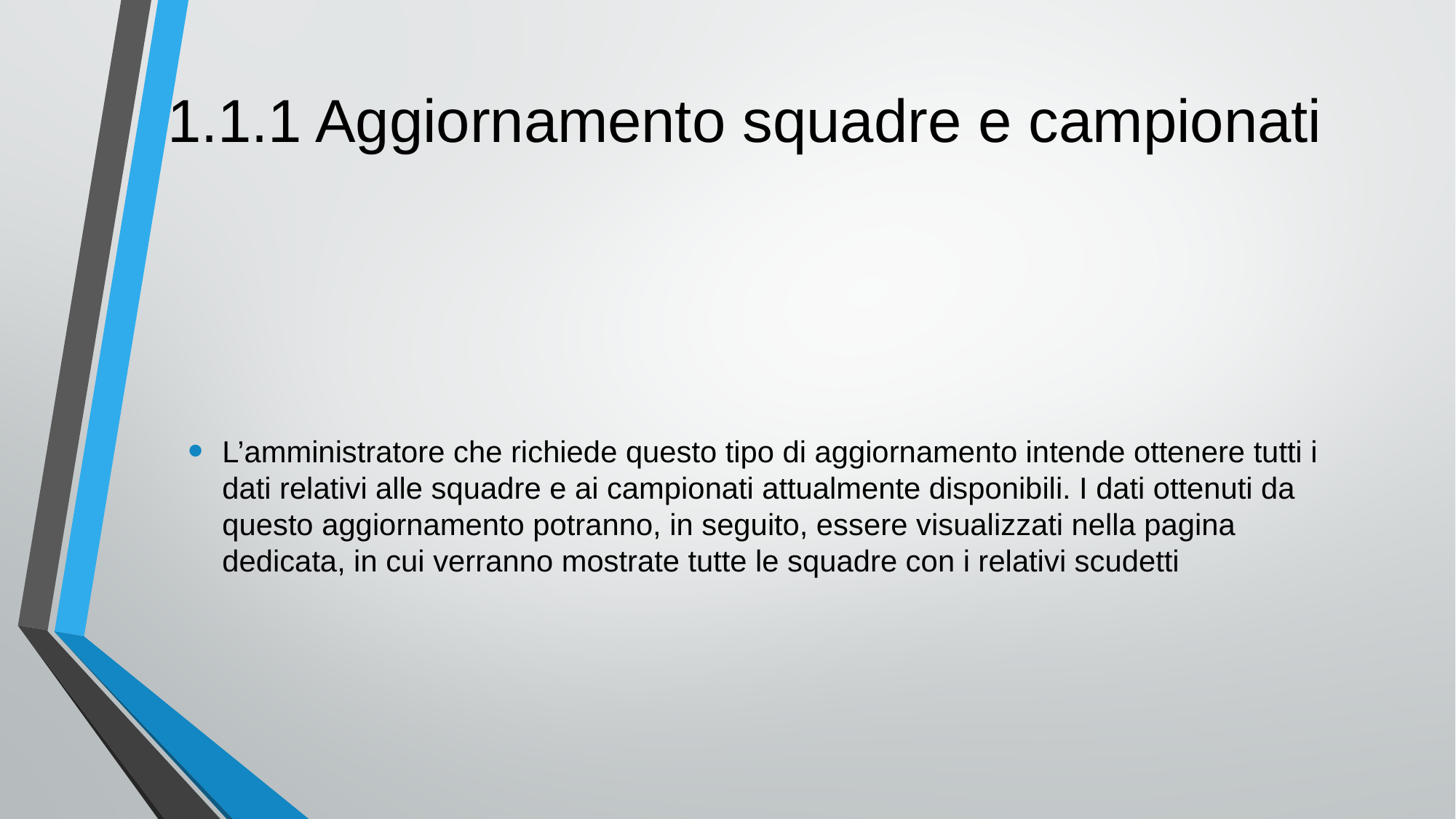

# 1.1.1 Aggiornamento squadre e campionati
L’amministratore che richiede questo tipo di aggiornamento intende ottenere tutti i dati relativi alle squadre e ai campionati attualmente disponibili. I dati ottenuti da questo aggiornamento potranno, in seguito, essere visualizzati nella pagina dedicata, in cui verranno mostrate tutte le squadre con i relativi scudetti